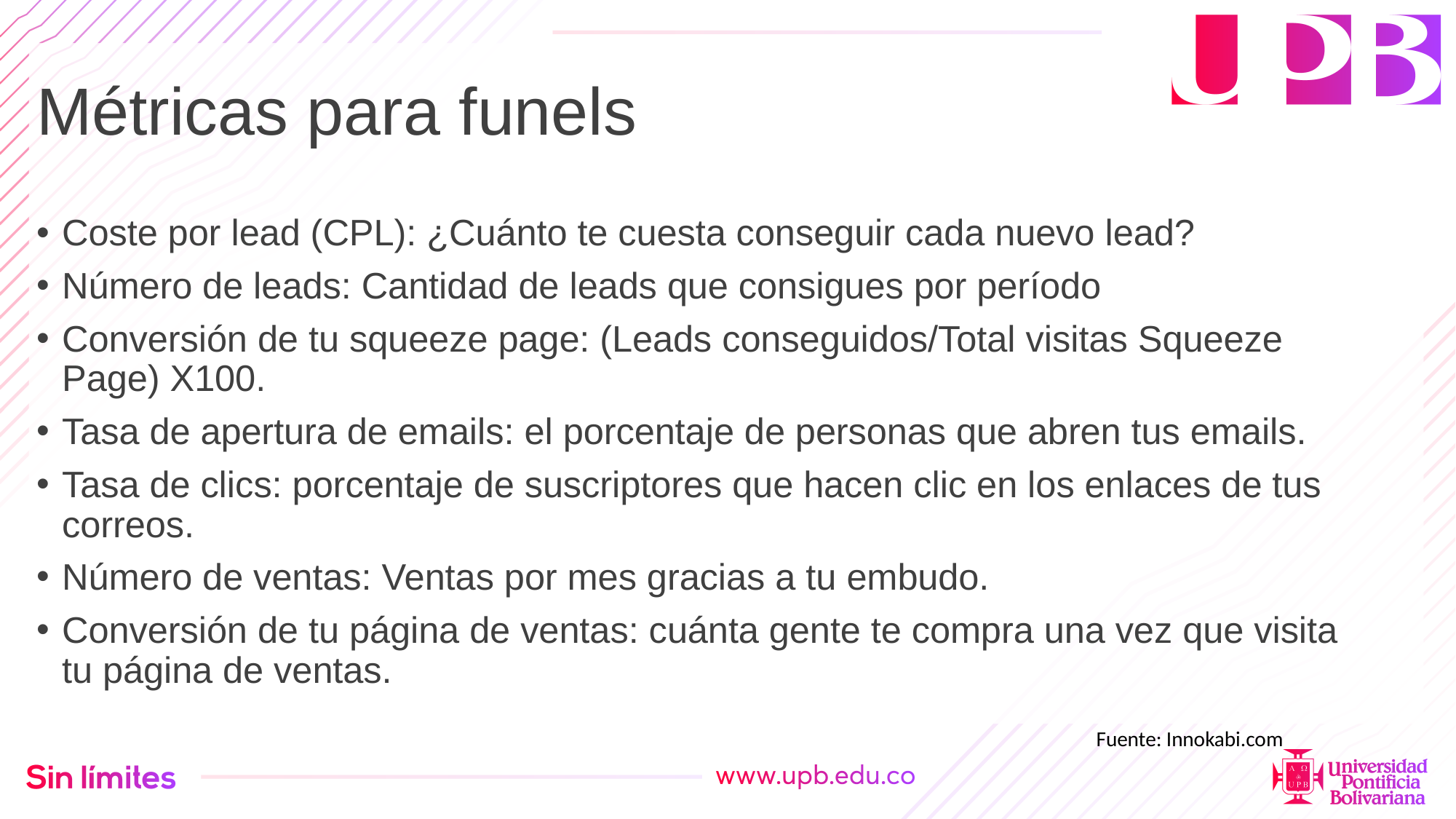

# Métricas para funels
Coste por lead (CPL): ¿Cuánto te cuesta conseguir cada nuevo lead?
Número de leads: Cantidad de leads que consigues por período
Conversión de tu squeeze page: (Leads conseguidos/Total visitas Squeeze Page) X100.
Tasa de apertura de emails: el porcentaje de personas que abren tus emails.
Tasa de clics: porcentaje de suscriptores que hacen clic en los enlaces de tus correos.
Número de ventas: Ventas por mes gracias a tu embudo.
Conversión de tu página de ventas: cuánta gente te compra una vez que visita tu página de ventas.
Fuente: Innokabi.com